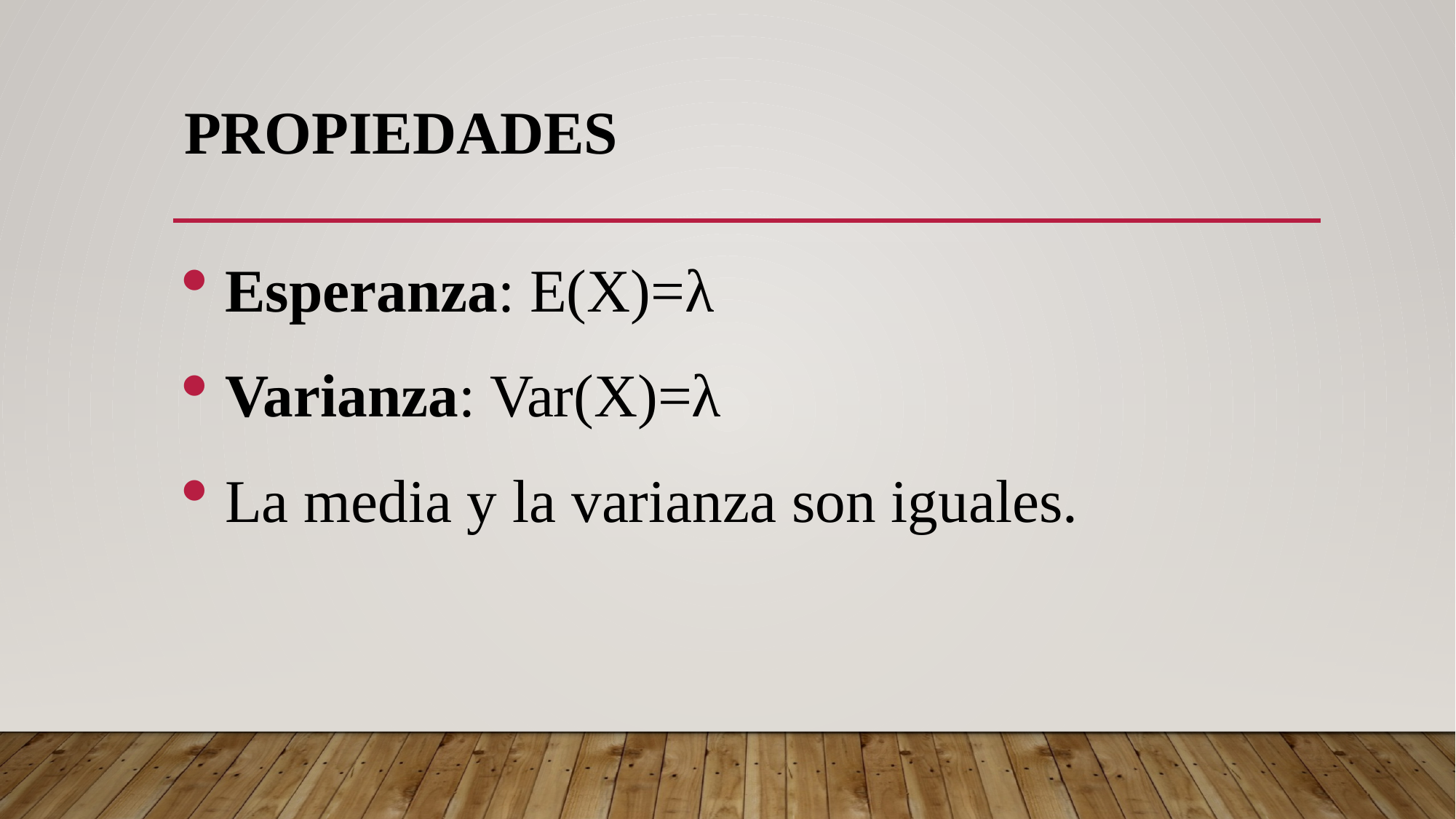

# Propiedades
Esperanza: E(X)=λ
Varianza: Var(X)=λ
La media y la varianza son iguales.